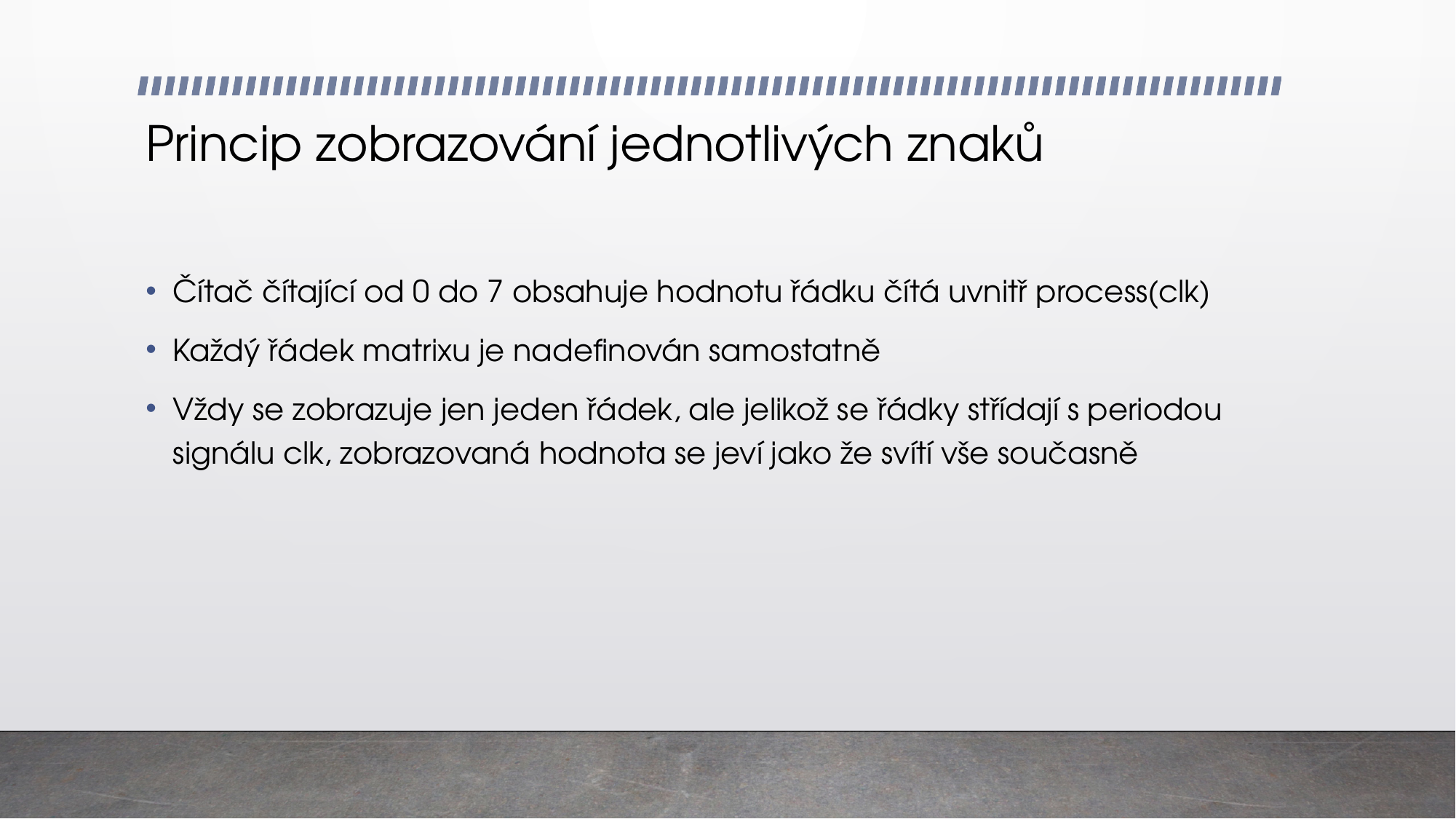

# Princip zobrazování jednotlivých znaků
Čítač čítající od 0 do 7 obsahuje hodnotu řádku čítá uvnitř process(clk)
Každý řádek matrixu je nadefinován samostatně
Vždy se zobrazuje jen jeden řádek, ale jelikož se řádky střídají s periodou signálu clk, zobrazovaná hodnota se jeví jako že svítí vše současně